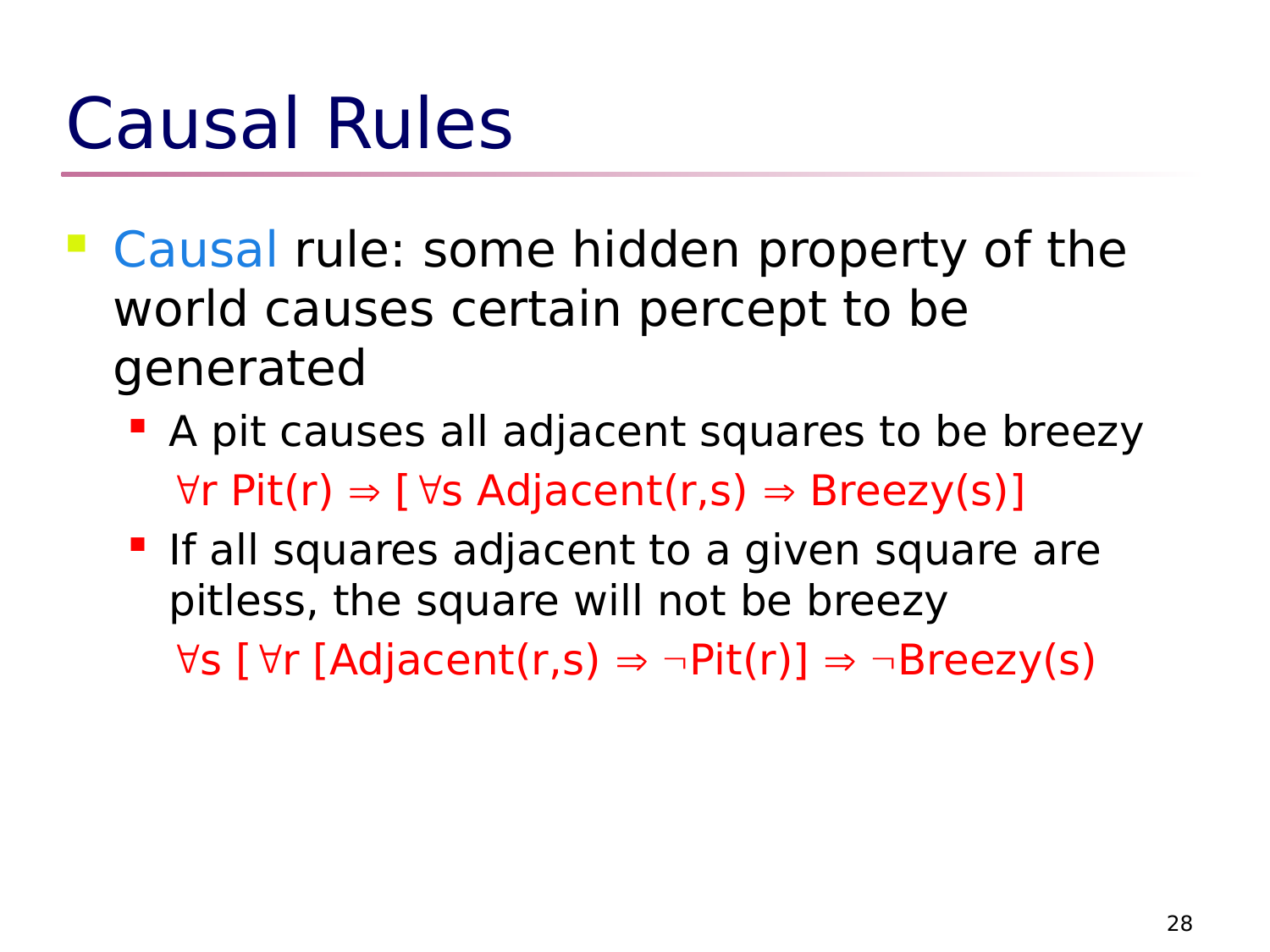

# Causal Rules
Causal rule: some hidden property of the world causes certain percept to be generated
A pit causes all adjacent squares to be breezy
   ∀r Pit(r) ⇒ [∀s Adjacent(r,s) ⇒ Breezy(s)]
If all squares adjacent to a given square are pitless, the square will not be breezy
   ∀s [∀r [Adjacent(r,s) ⇒ ¬Pit(r)] ⇒ ¬Breezy(s)
28